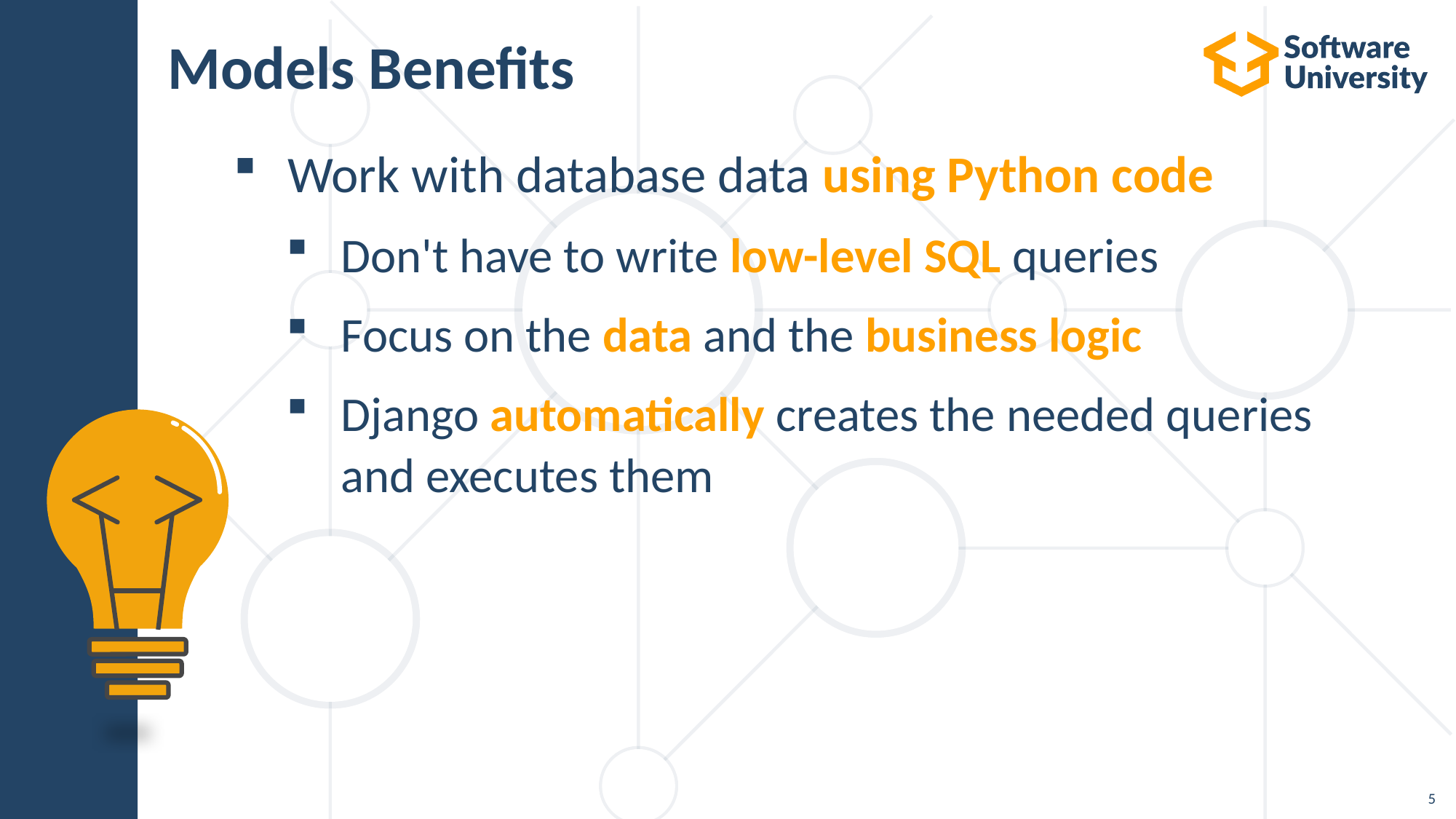

# Models Benefits
Work with database data using Python code
Don't have to write low-level SQL queries
Focus on the data and the business logic
Django automatically creates the needed queries and executes them
5